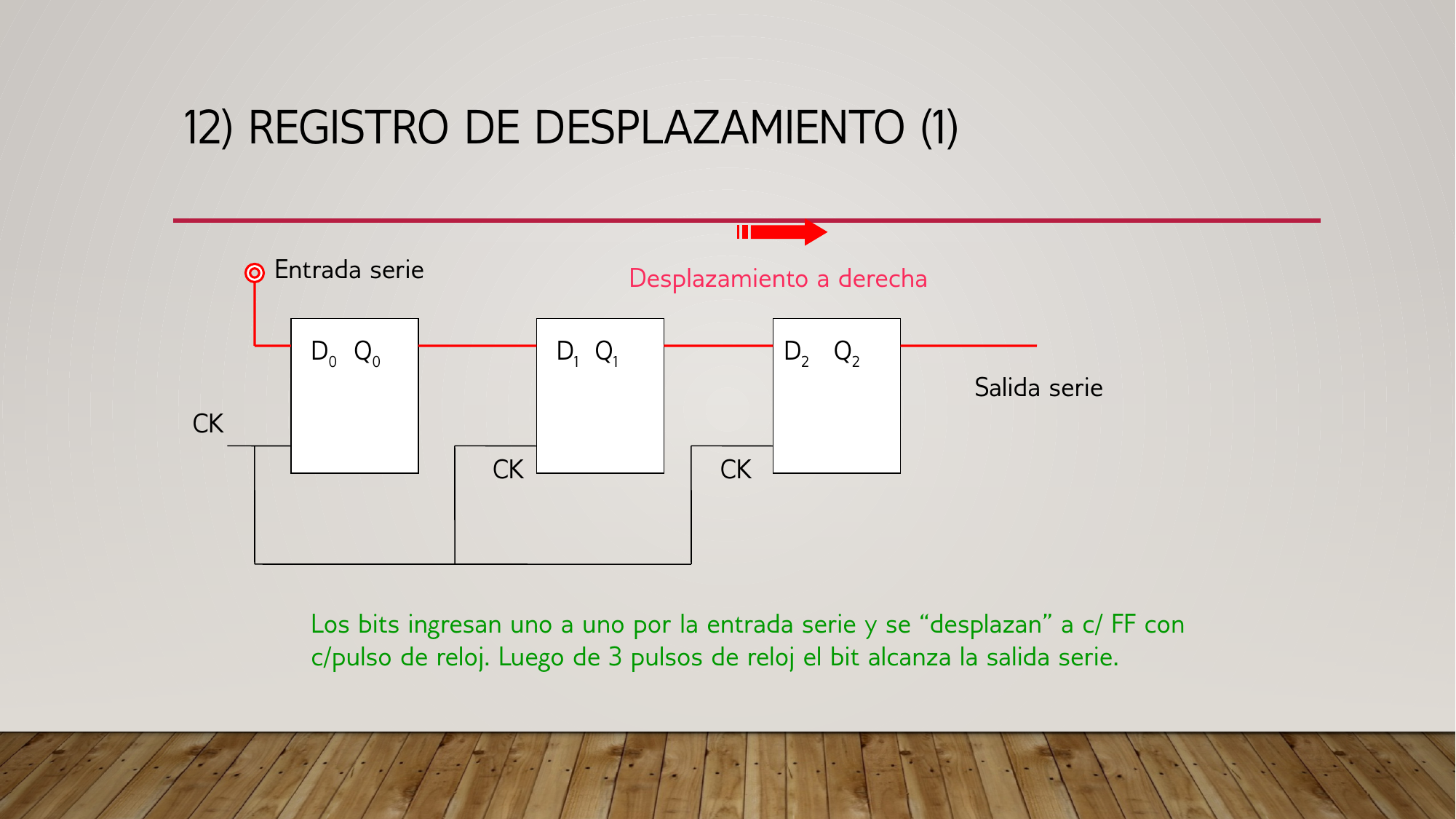

# 12) Registro de desplazamiento (1)

Entrada serie
Desplazamiento a derecha

D0  Q0
D1  Q1
D2   Q2

Salida serie
CK

CK
CK

Los bits ingresan uno a uno por la entrada serie y se “desplazan” a c/ FF con c/pulso de reloj. Luego de 3 pulsos de reloj el bit alcanza la salida serie.